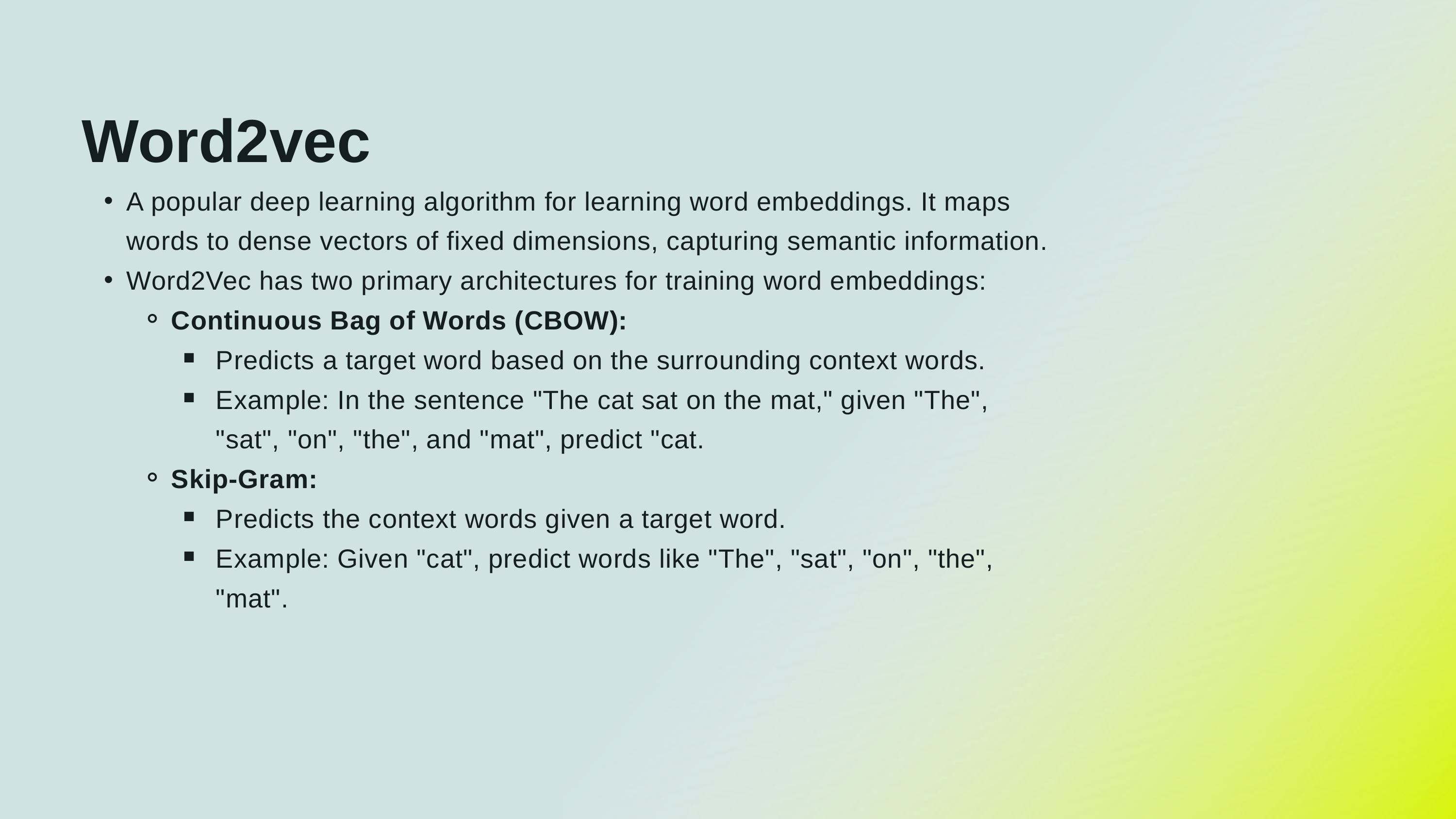

Word2vec
A popular deep learning algorithm for learning word embeddings. It maps words to dense vectors of fixed dimensions, capturing semantic information.
Word2Vec has two primary architectures for training word embeddings:
Continuous Bag of Words (CBOW):
Predicts a target word based on the surrounding context words.
Example: In the sentence "The cat sat on the mat," given "The", "sat", "on", "the", and "mat", predict "cat.
Skip-Gram:
Predicts the context words given a target word.
Example: Given "cat", predict words like "The", "sat", "on", "the", "mat".